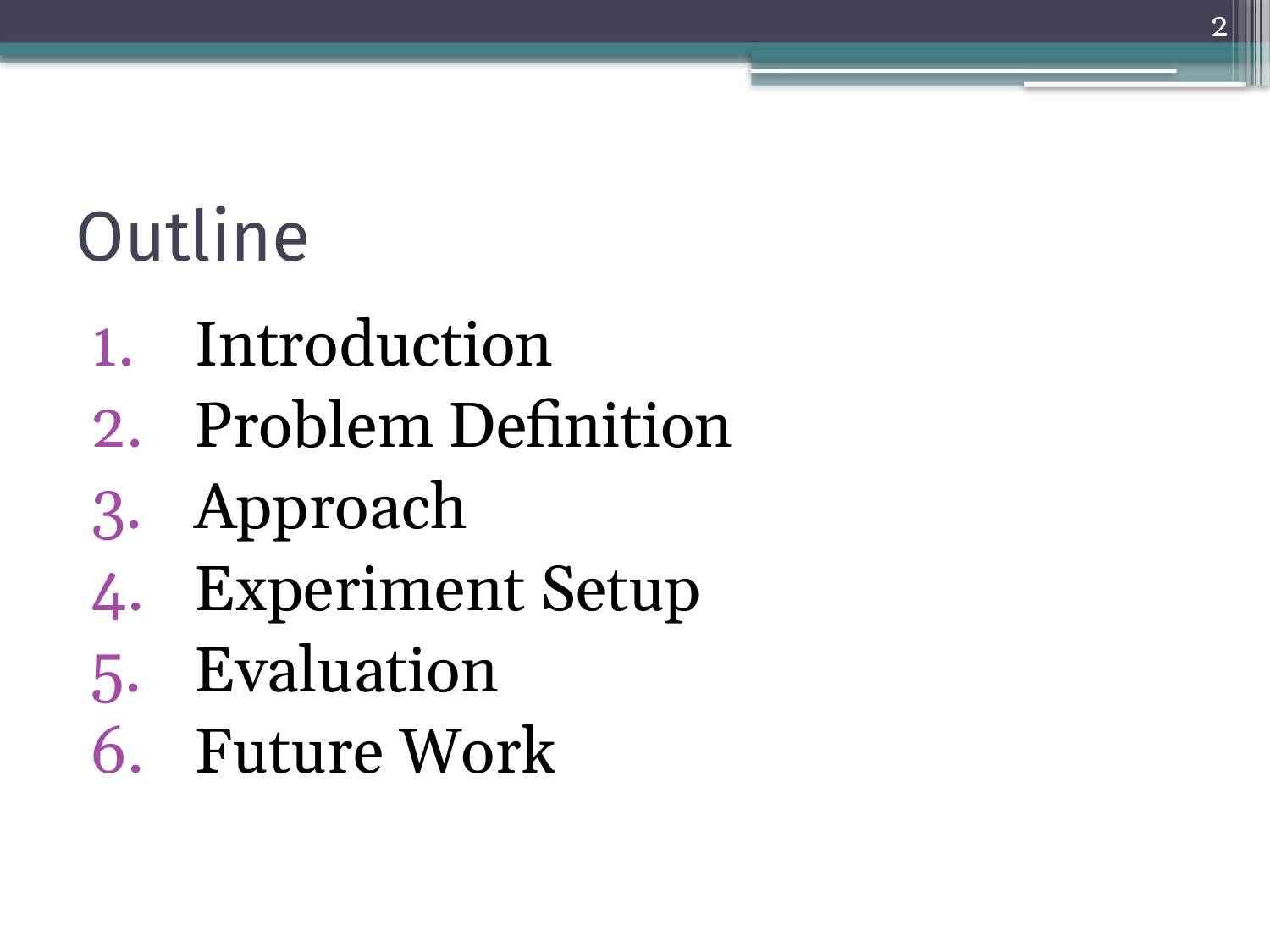

2
# Outline
Introduction
Problem Definition
Approach
Experiment Setup
Evaluation
Future Work